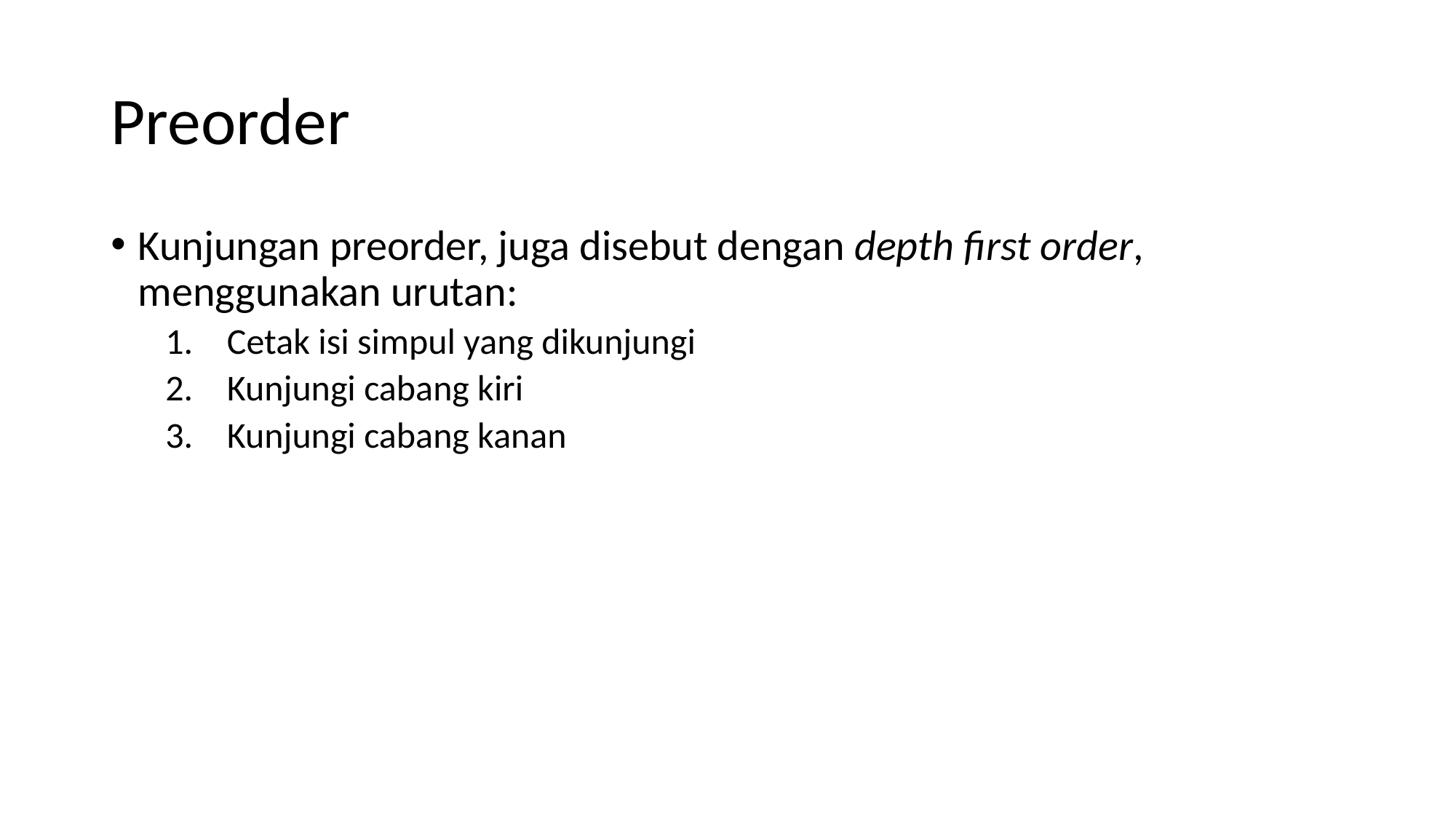

# Preorder
Kunjungan preorder, juga disebut dengan depth first order, menggunakan urutan:
Cetak isi simpul yang dikunjungi
Kunjungi cabang kiri
Kunjungi cabang kanan